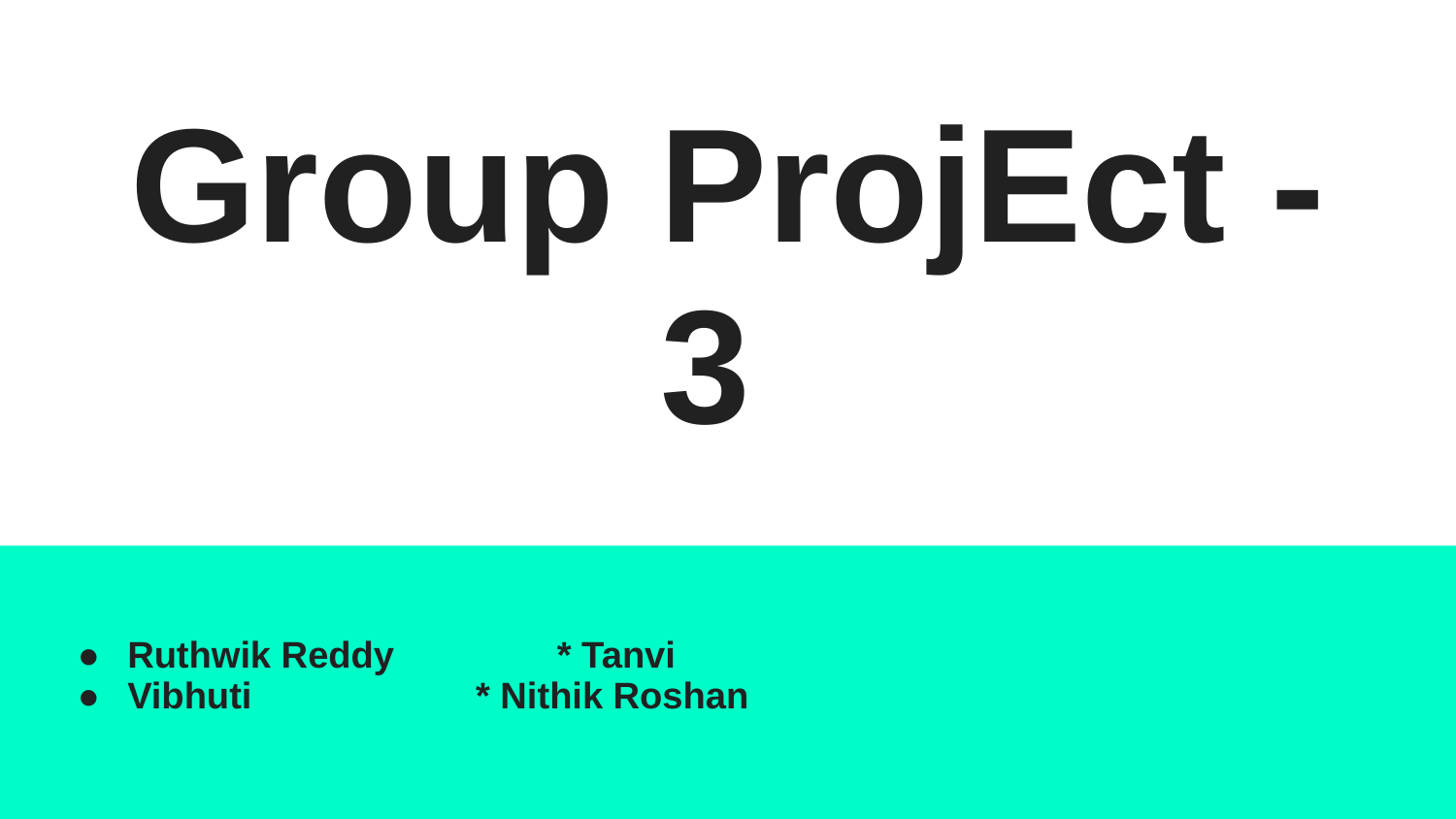

# Group ProjEct - 3
Ruthwik Reddy                * Tanvi
Vibhuti                      * Nithik Roshan